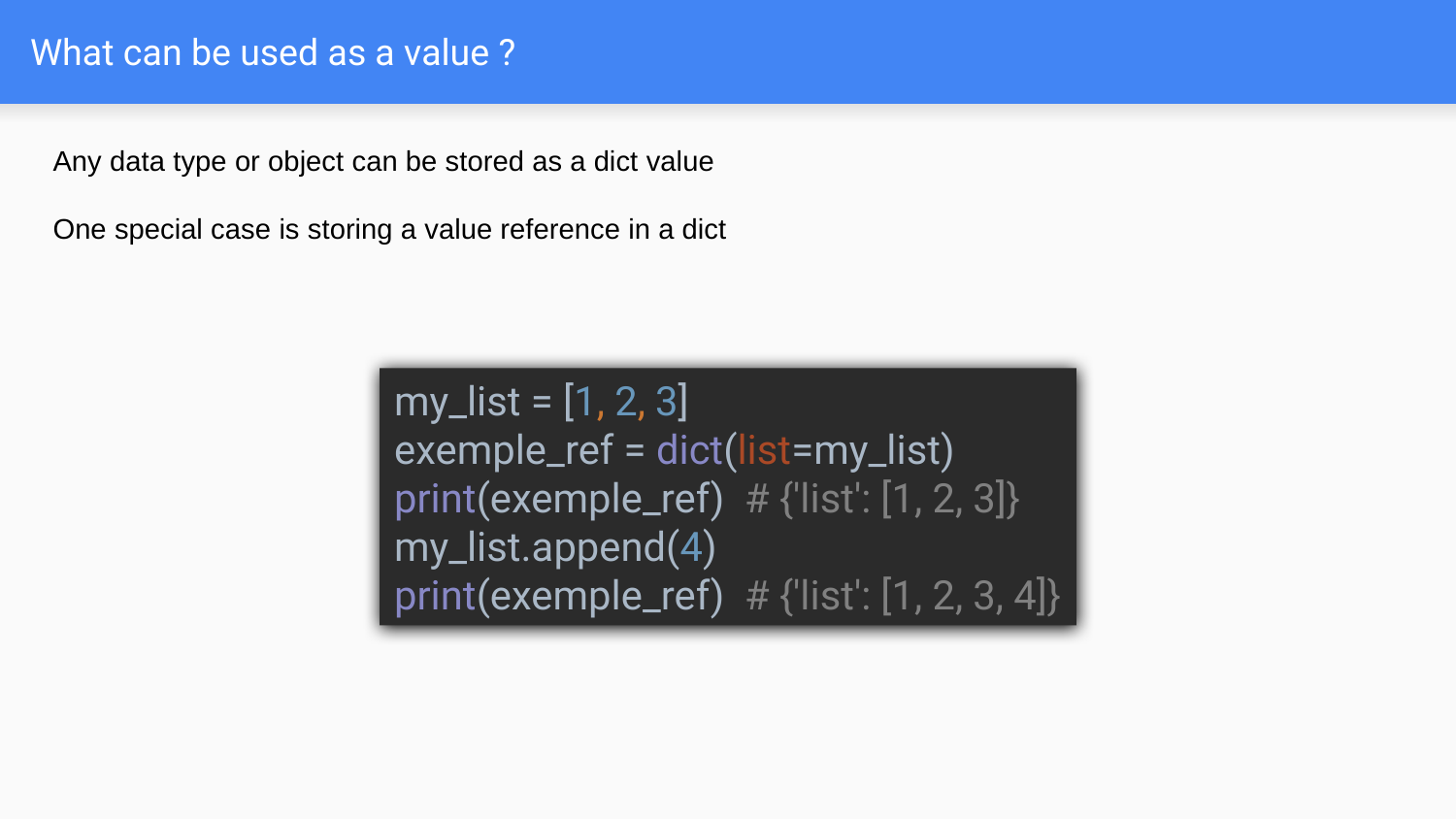

# What can be used as a value ?
Any data type or object can be stored as a dict value

One special case is storing a value reference in a dict
my_list = [1, 2, 3]
exemple_ref = dict(list=my_list)
print(exemple_ref)  # {'list': [1, 2, 3]}
my_list.append(4)
print(exemple_ref)  # {'list': [1, 2, 3, 4]}